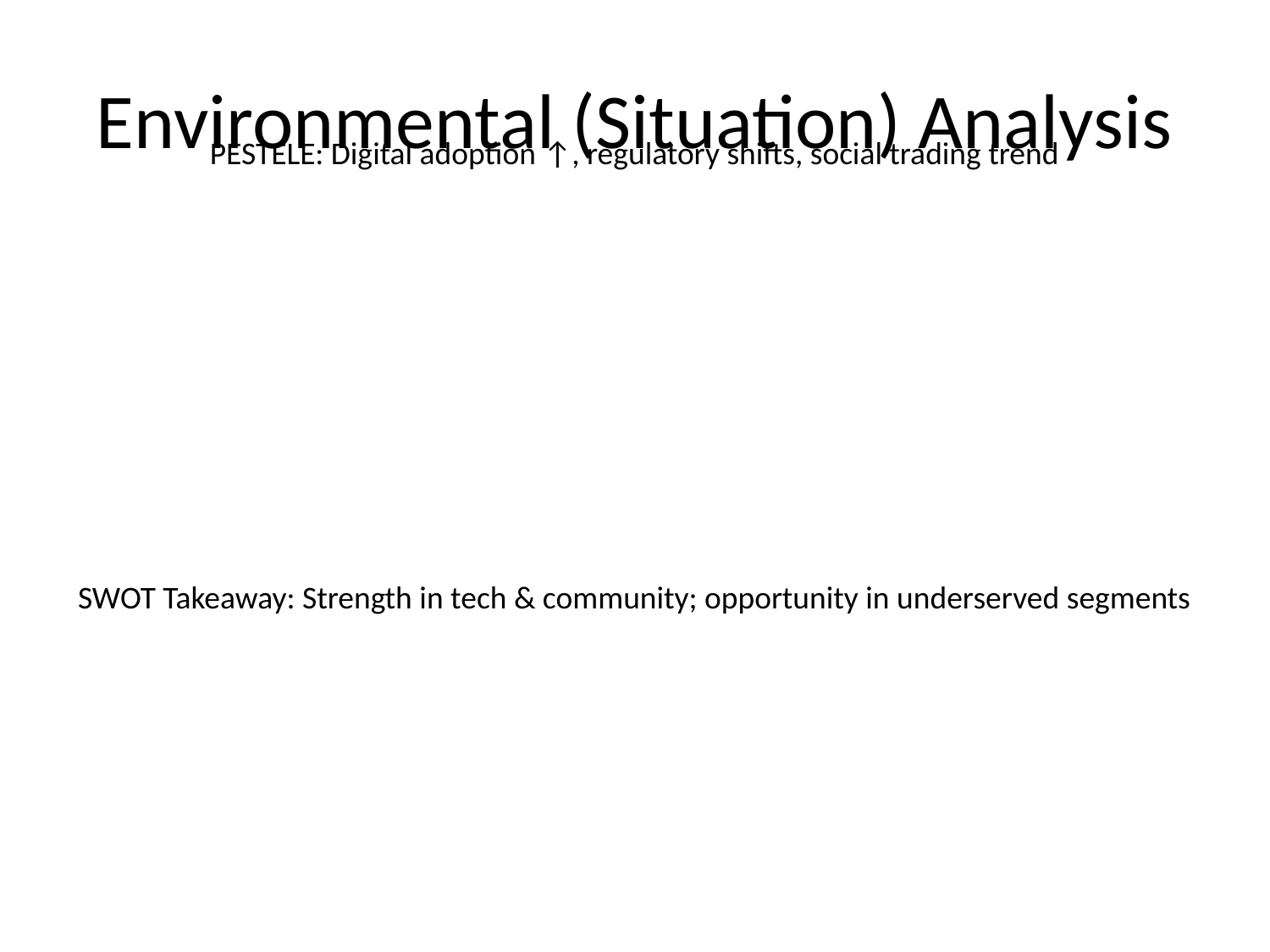

# Environmental (Situation) Analysis
PESTELE: Digital adoption ↑, regulatory shifts, social trading trend

SWOT Takeaway: Strength in tech & community; opportunity in underserved segments